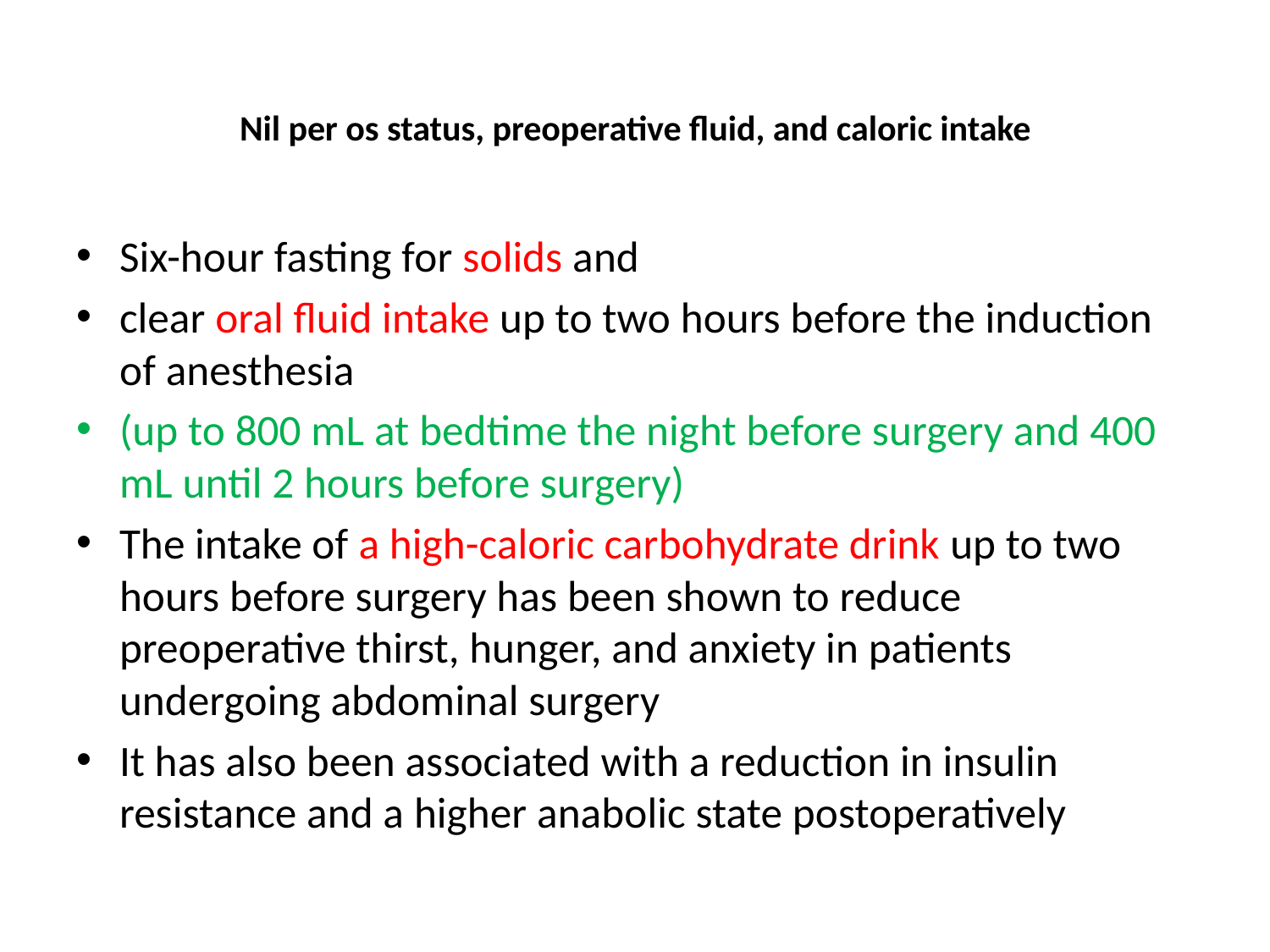

# Nil per os status, preoperative fluid, and caloric intake
Six-hour fasting for solids and
clear oral fluid intake up to two hours before the induction of anesthesia
(up to 800 mL at bedtime the night before surgery and 400 mL until 2 hours before surgery)
The intake of a high-caloric carbohydrate drink up to two hours before surgery has been shown to reduce preoperative thirst, hunger, and anxiety in patients undergoing abdominal surgery
It has also been associated with a reduction in insulin resistance and a higher anabolic state postoperatively